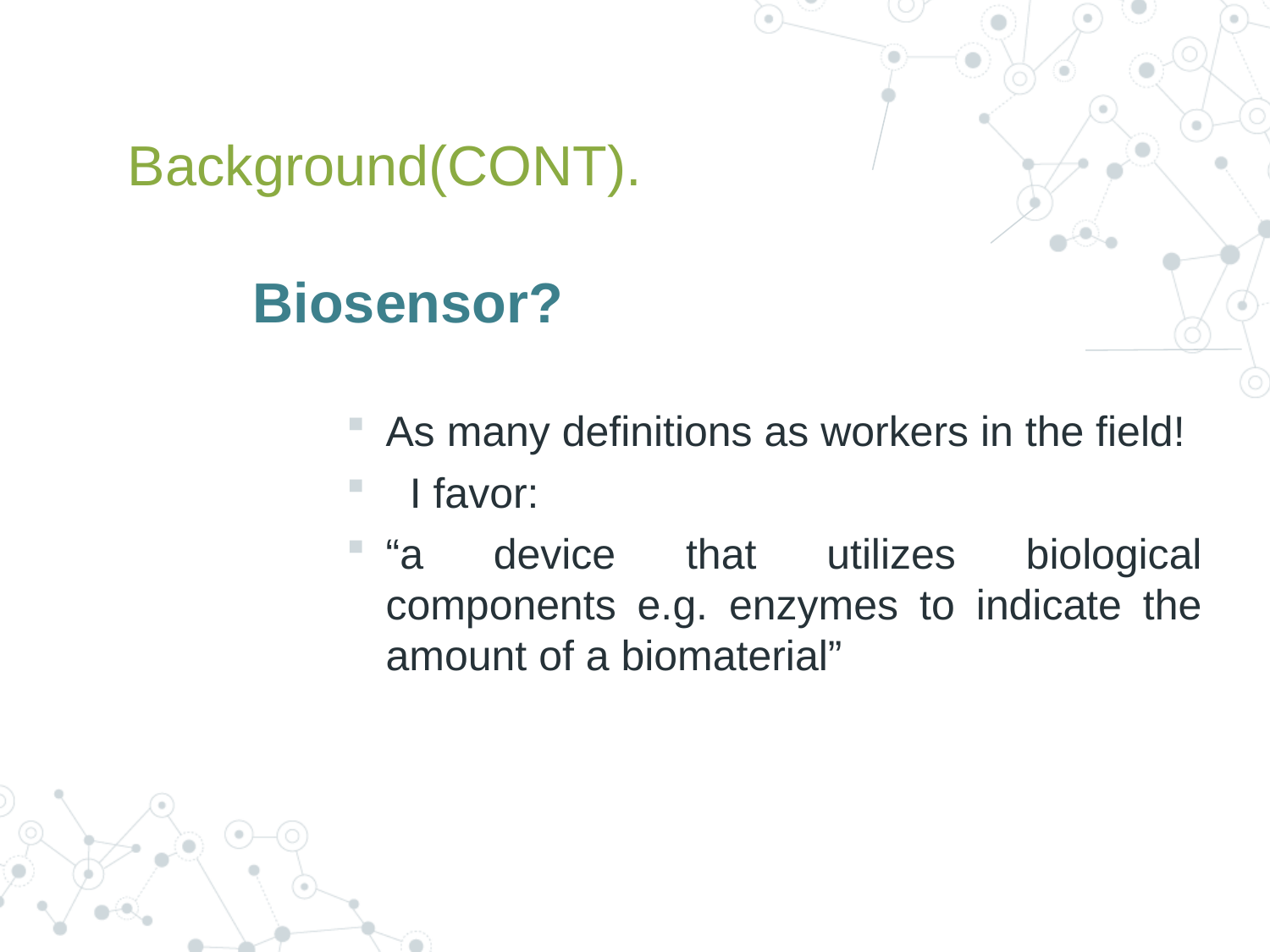

Background(CONT).
Biosensor?
As many definitions as workers in the field!
I favor:
“a device that utilizes biological components e.g. enzymes to indicate the amount of a biomaterial”